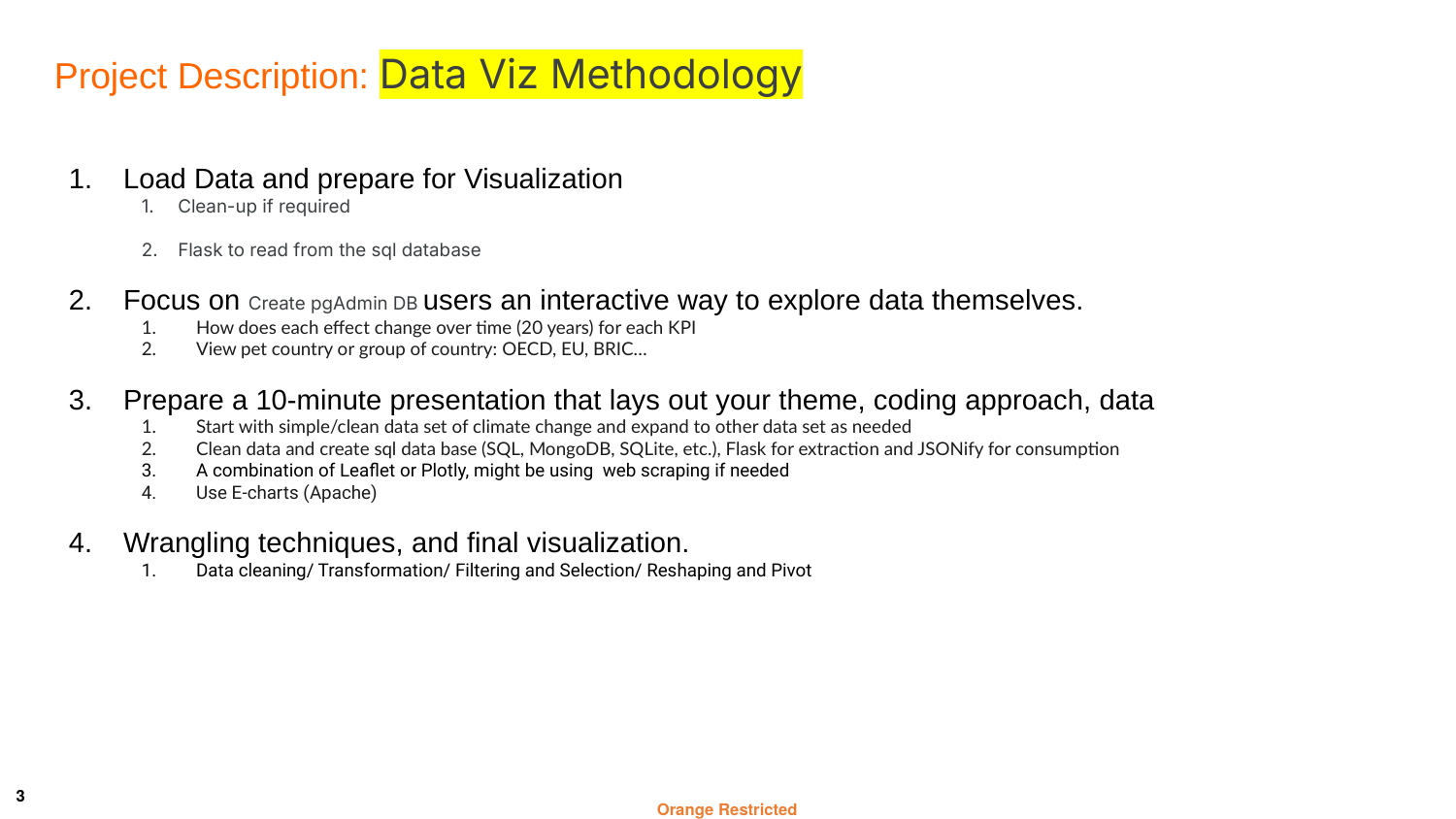

# Project Description: Data Viz Methodology
Load Data and prepare for Visualization
Clean-up if required

Flask to read from the sql database

Focus on Create pgAdmin DB users an interactive way to explore data themselves.
How does each effect change over time (20 years) for each KPI
View pet country or group of country: OECD, EU, BRIC…

Prepare a 10-minute presentation that lays out your theme, coding approach, data
Start with simple/clean data set of climate change and expand to other data set as needed
Clean data and create sql data base (SQL, MongoDB, SQLite, etc.), Flask for extraction and JSONify for consumption
A combination of Leaflet or Plotly, might be using  web scraping if needed
Use E-charts (Apache)

Wrangling techniques, and final visualization.
Data cleaning/ Transformation/ Filtering and Selection/ Reshaping and Pivot